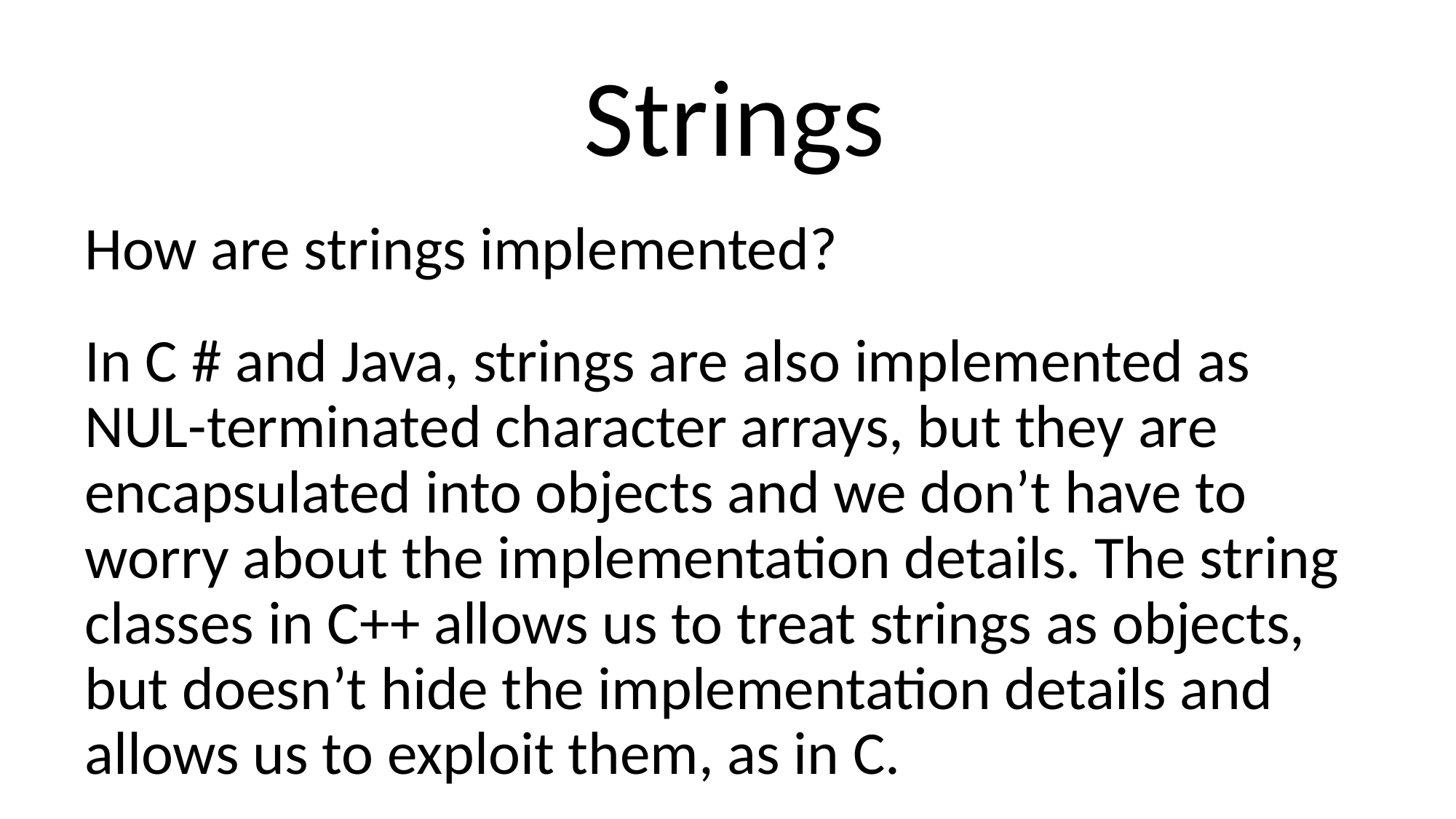

# Strings
How are strings implemented?

In C # and Java, strings are also implemented as NUL-terminated character arrays, but they are encapsulated into objects and we don’t have to worry about the implementation details. The string classes in C++ allows us to treat strings as objects, but doesn’t hide the implementation details and allows us to exploit them, as in C.